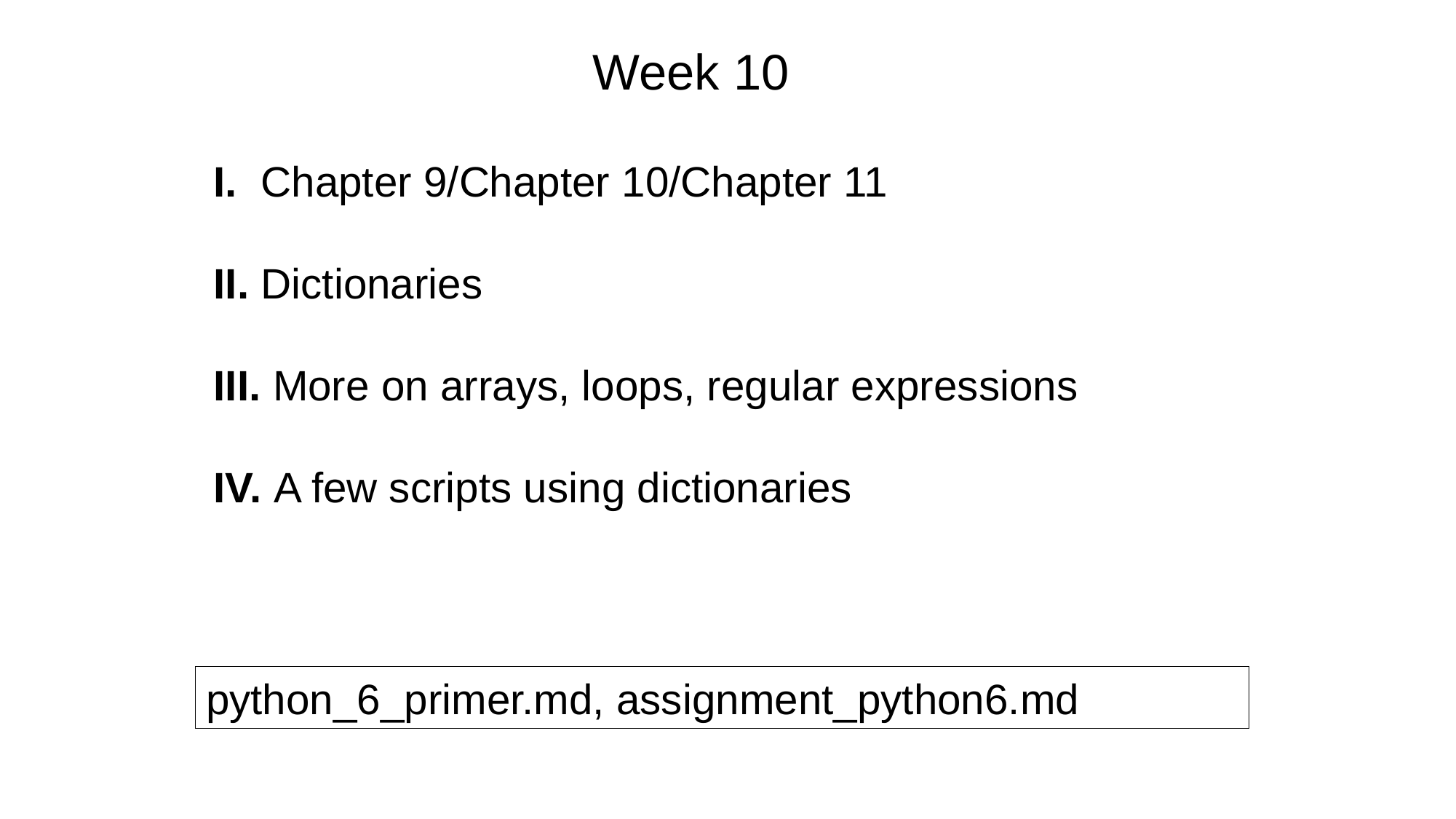

Week 10
I.  Chapter 9/Chapter 10/Chapter 11

II. Dictionaries

III. More on arrays, loops, regular expressions

IV. A few scripts using dictionaries
python_6_primer.md, assignment_python6.md